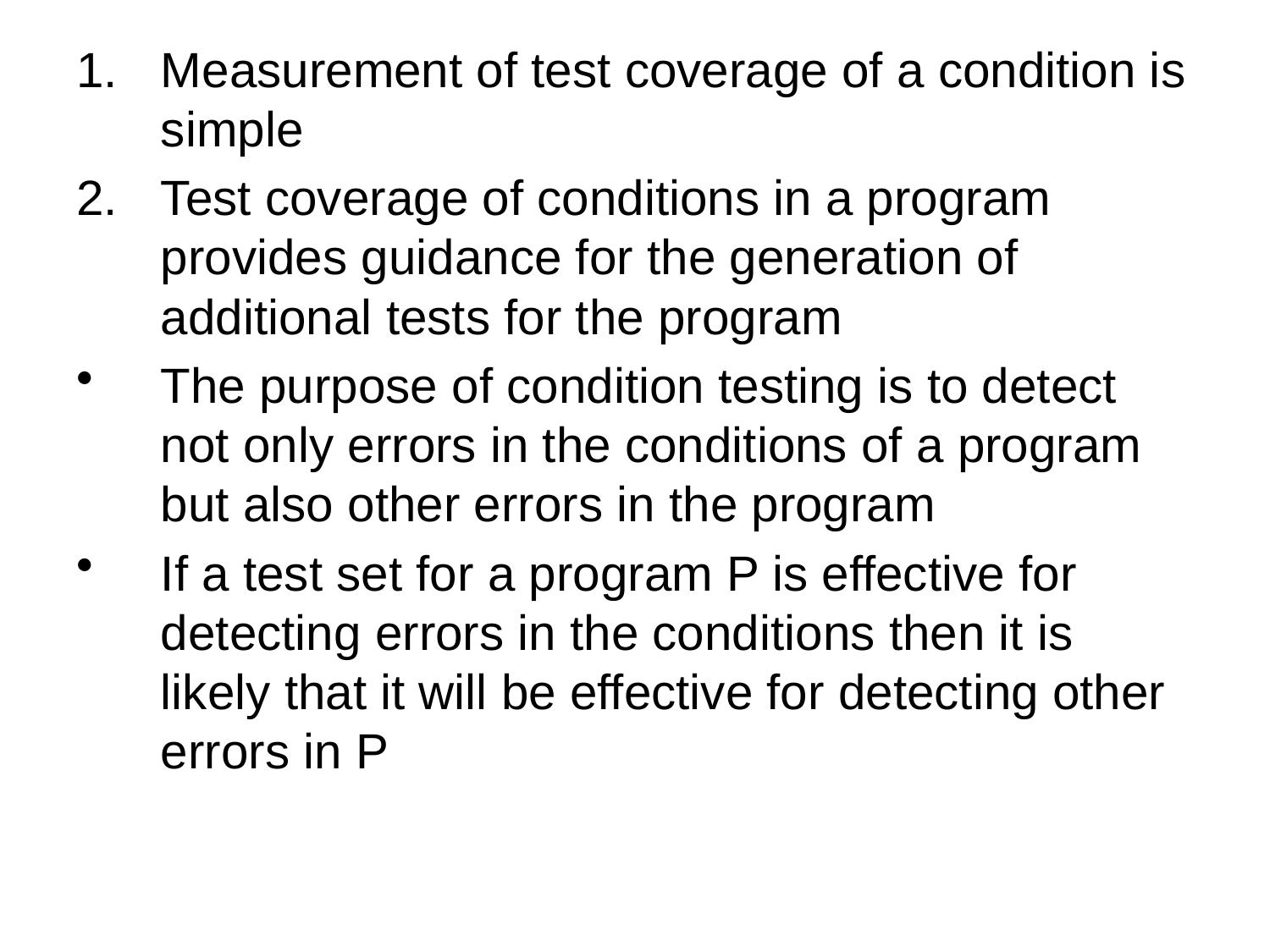

Measurement of test coverage of a condition is simple
Test coverage of conditions in a program provides guidance for the generation of additional tests for the program
The purpose of condition testing is to detect not only errors in the conditions of a program but also other errors in the program
If a test set for a program P is effective for detecting errors in the conditions then it is likely that it will be effective for detecting other errors in P